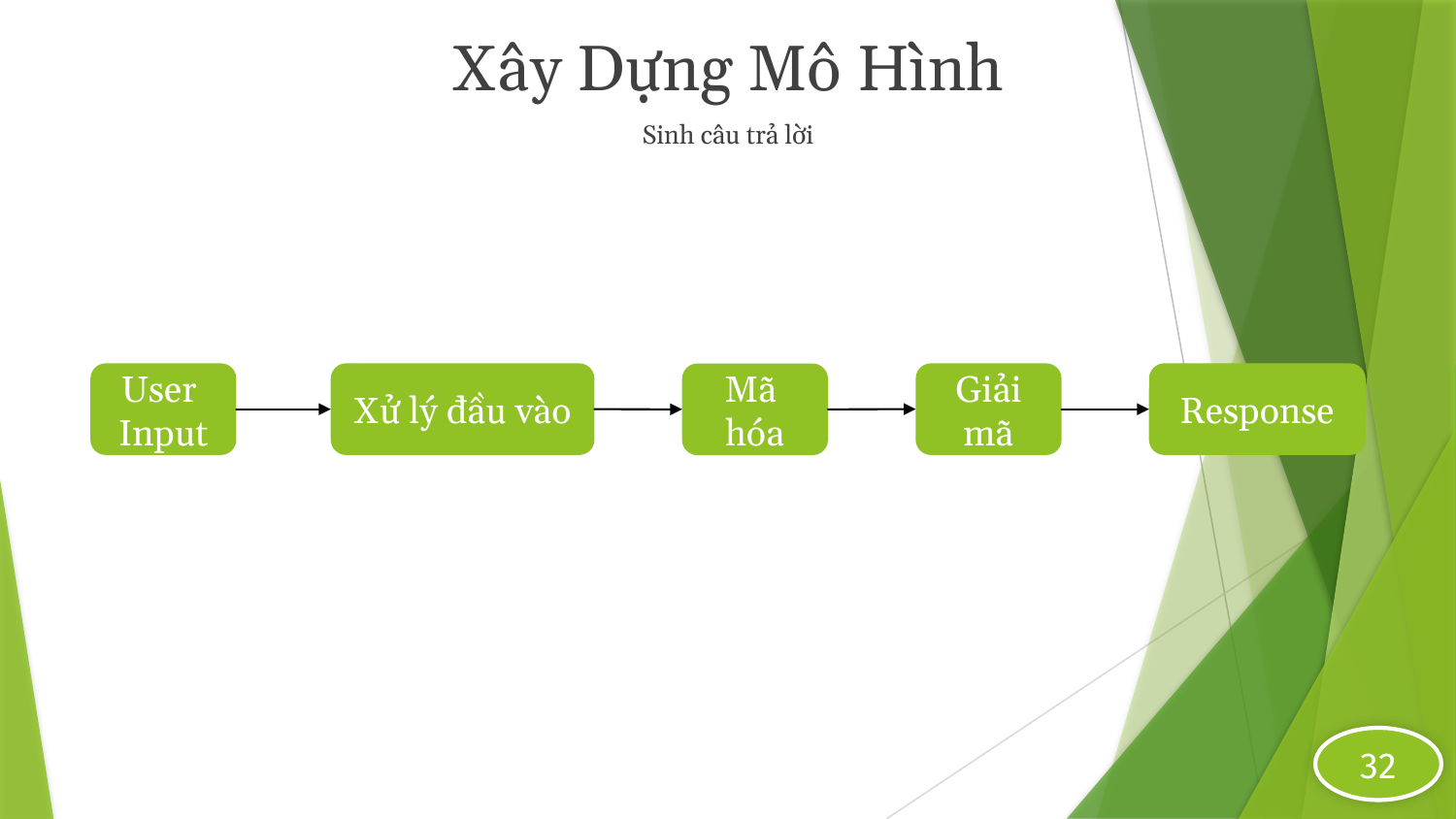

Xây Dựng Mô Hình
Sinh câu trả lời
User
Input
Xử lý đầu vào
Giải
mã
Response
Mã
hóa
32
32